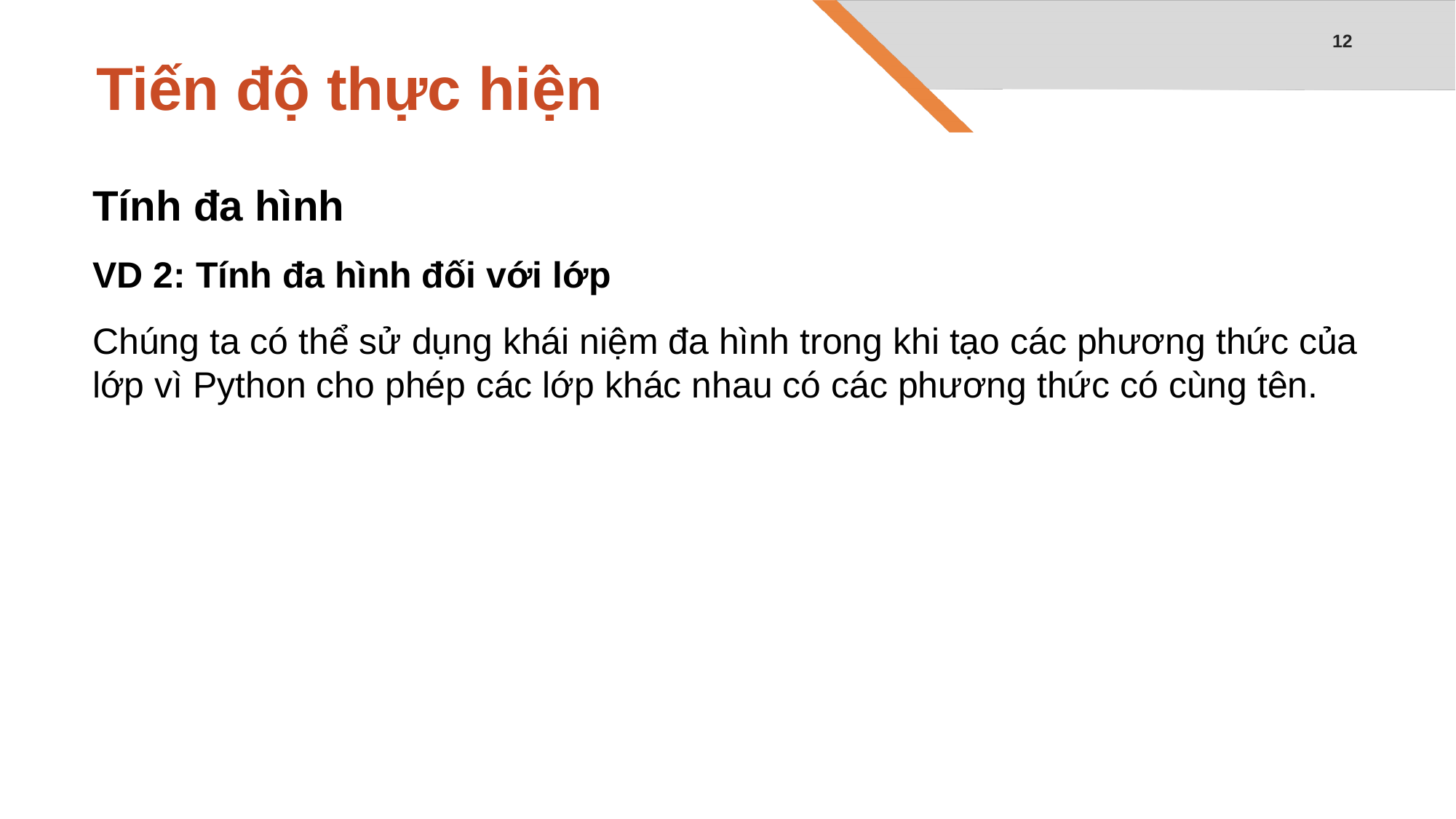

12
# Tiến độ thực hiện
Tính đa hình
VD 2: Tính đa hình đối với lớp
Chúng ta có thể sử dụng khái niệm đa hình trong khi tạo các phương thức của lớp vì Python cho phép các lớp khác nhau có các phương thức có cùng tên.